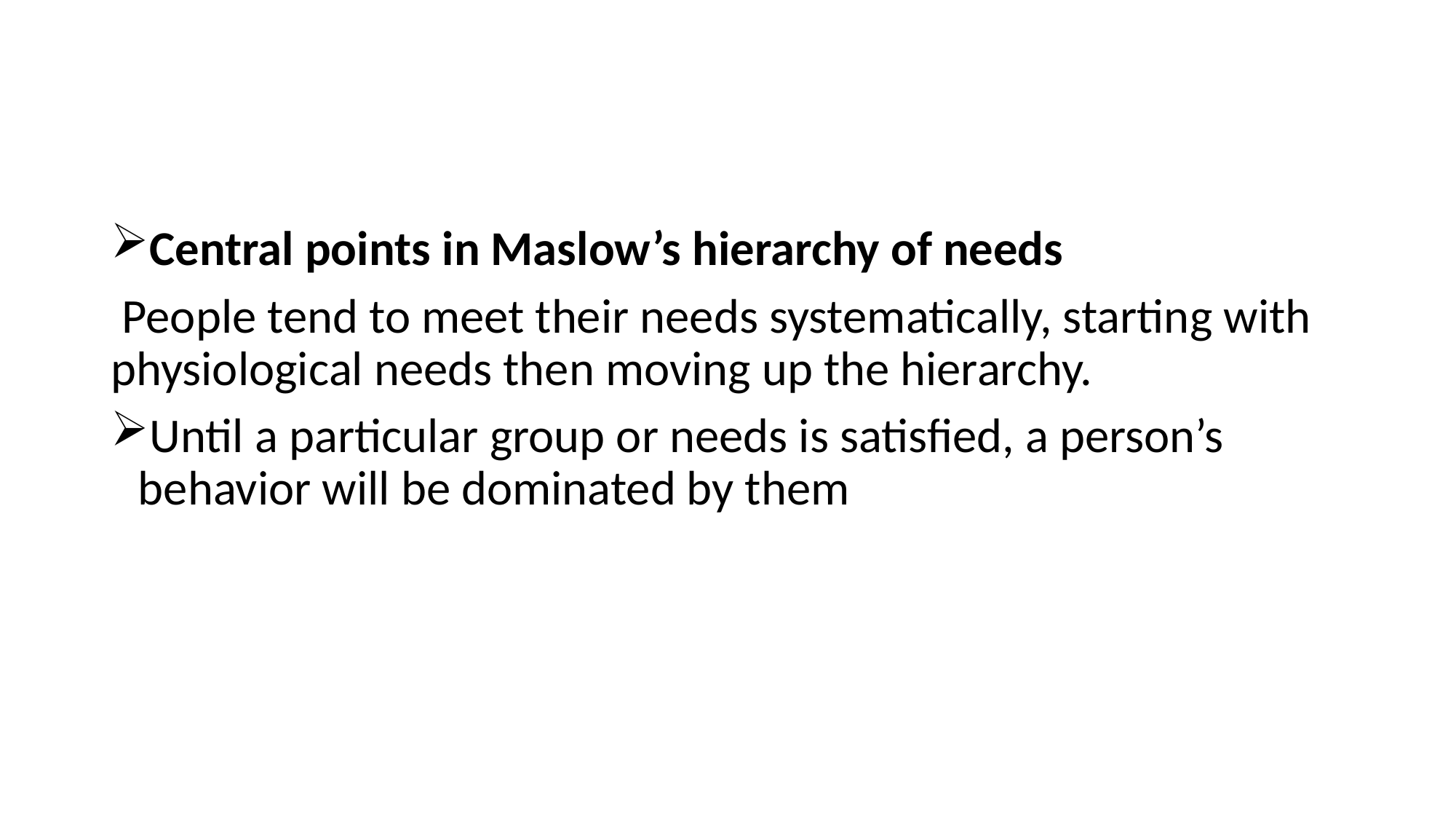

#
Central points in Maslow’s hierarchy of needs
 People tend to meet their needs systematically, starting with physiological needs then moving up the hierarchy.
Until a particular group or needs is satisfied, a person’s behavior will be dominated by them